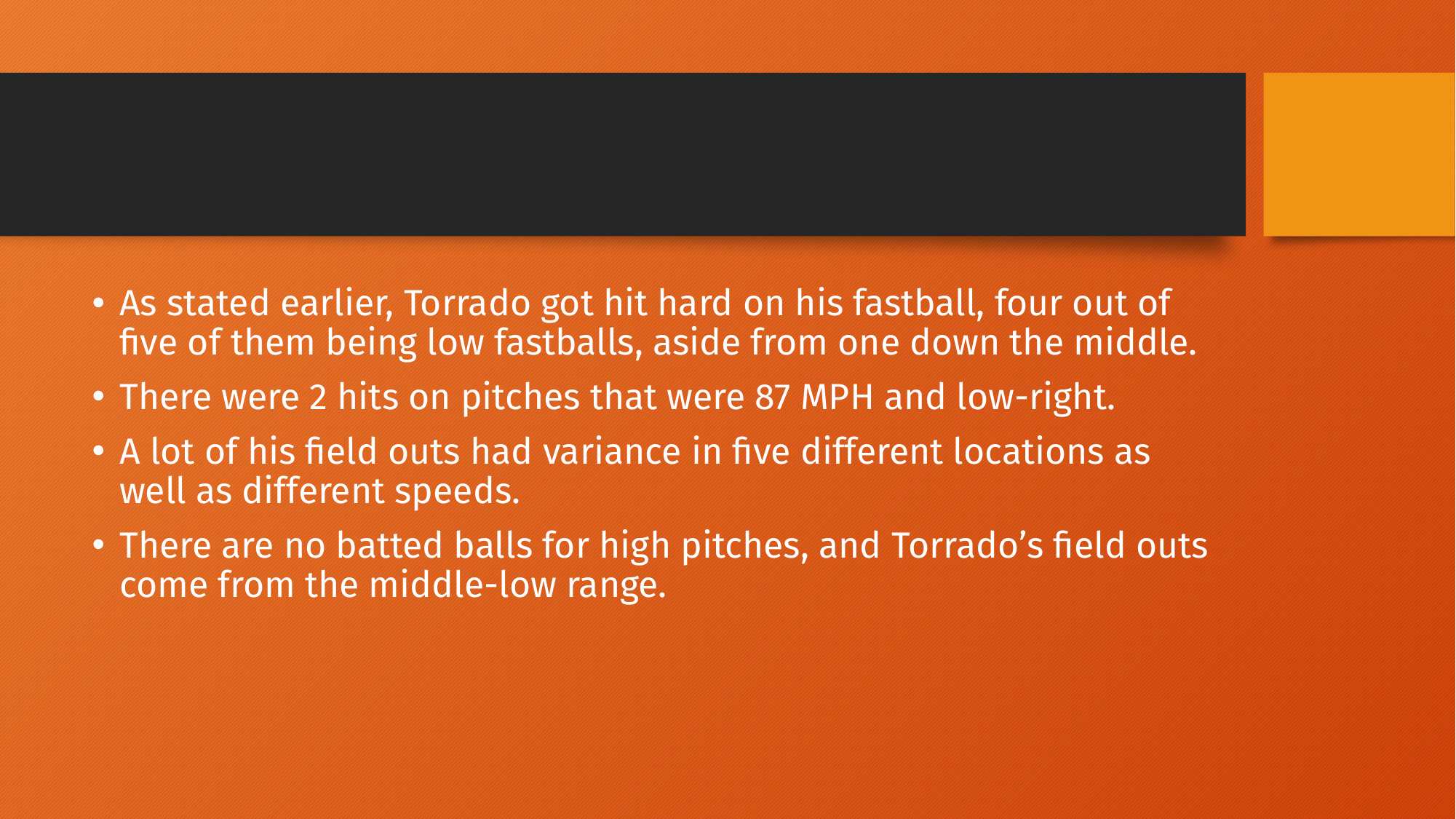

#
As stated earlier, Torrado got hit hard on his fastball, four out of five of them being low fastballs, aside from one down the middle.
There were 2 hits on pitches that were 87 MPH and low-right.
A lot of his field outs had variance in five different locations as well as different speeds.
There are no batted balls for high pitches, and Torrado’s field outs come from the middle-low range.